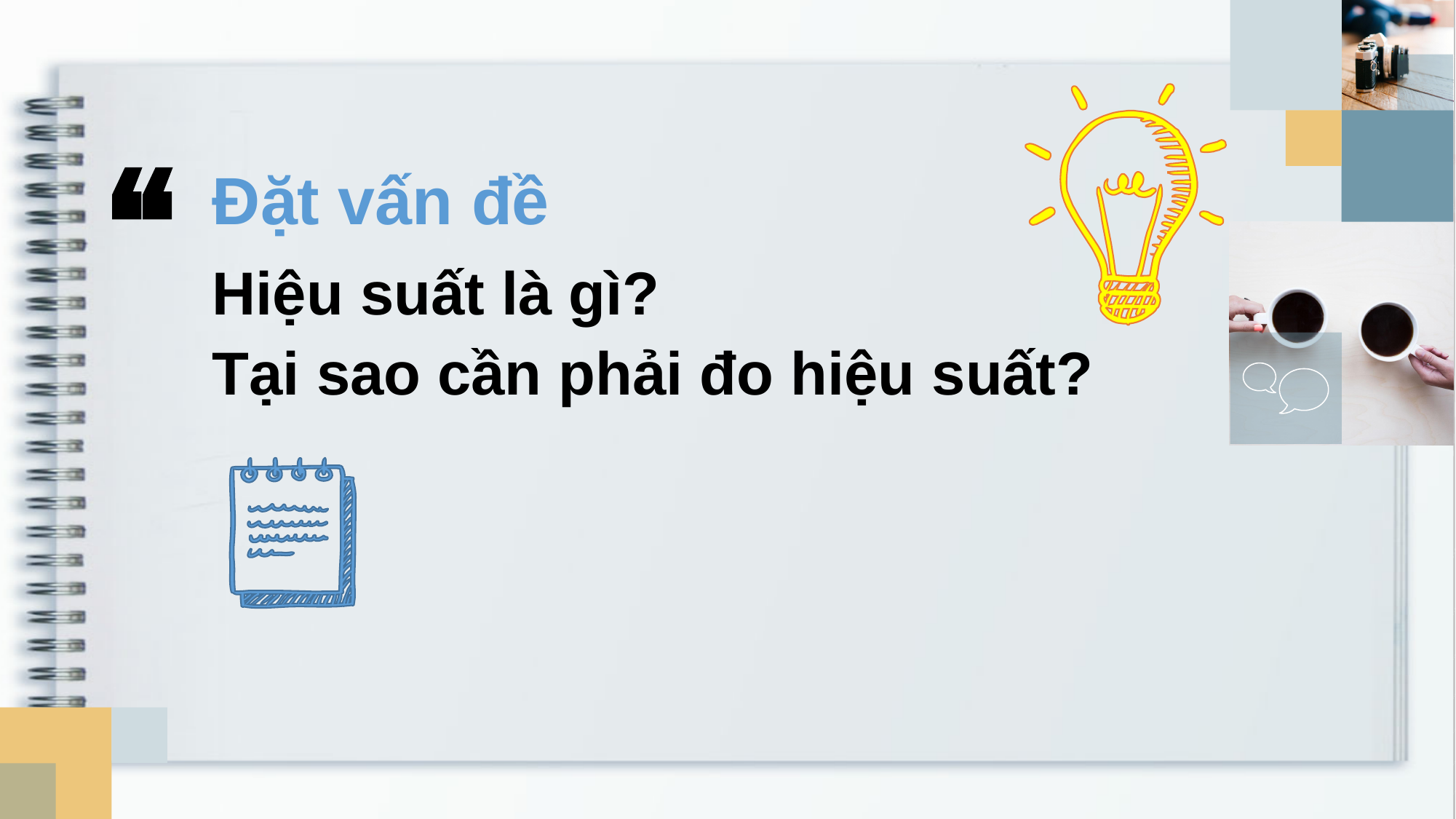

Đặt vấn đề
Hiệu suất là gì?
Tại sao cần phải đo hiệu suất?